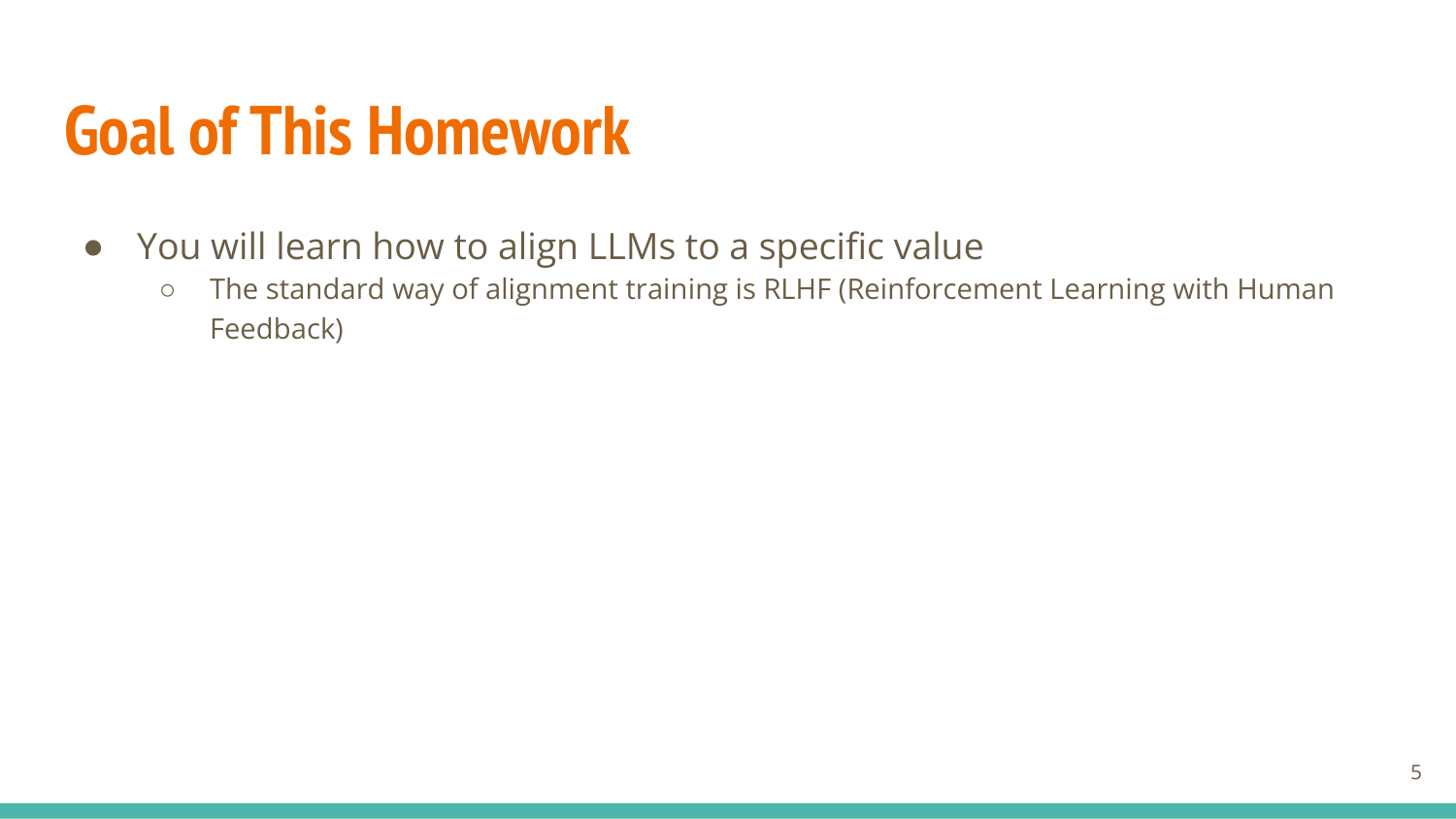

# Goal of This Homework
You will learn how to align LLMs to a specific value
The standard way of alignment training is RLHF (Reinforcement Learning with Human Feedback)
5